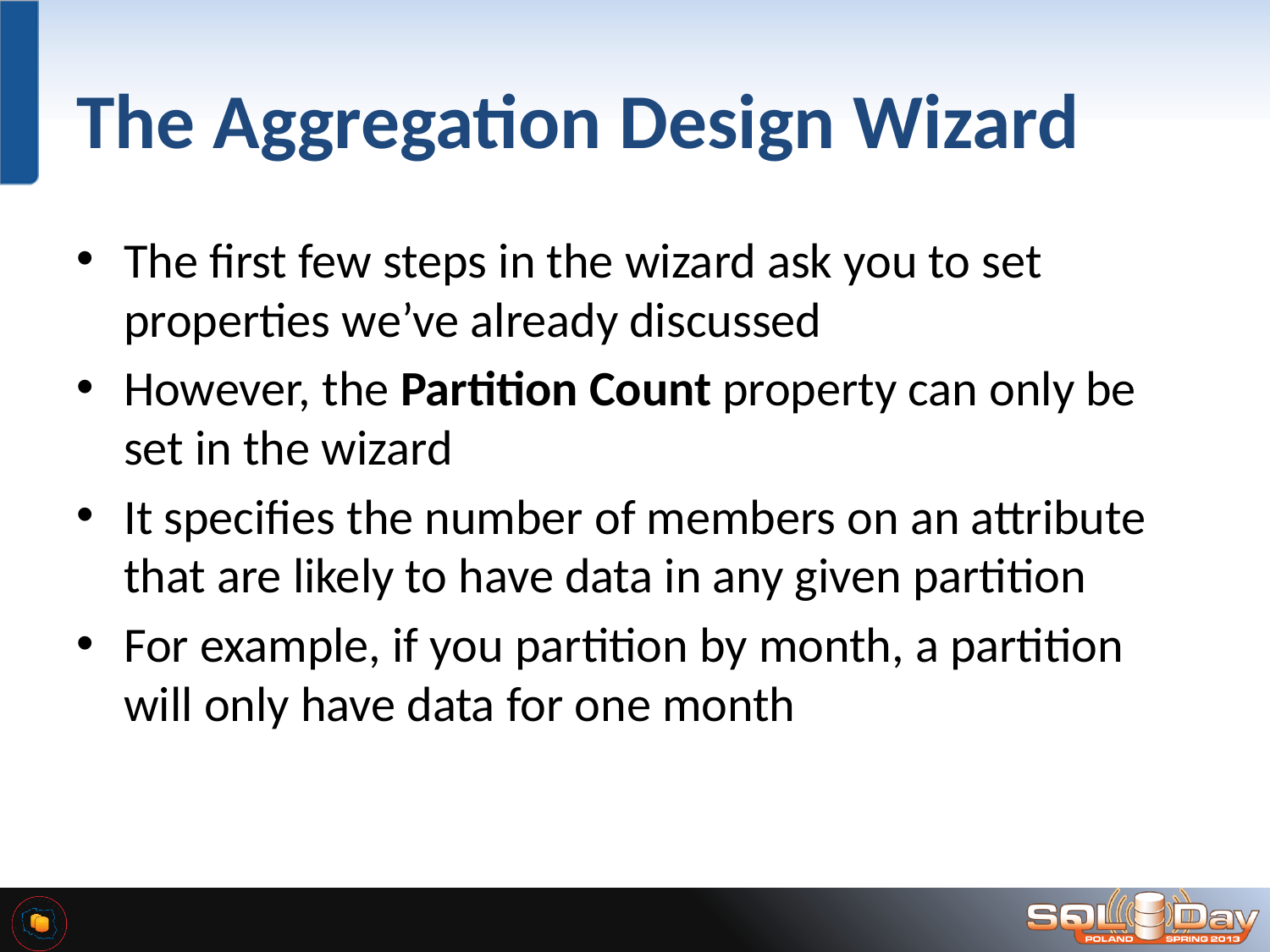

# The Aggregation Design Wizard
The first few steps in the wizard ask you to set properties we’ve already discussed
However, the Partition Count property can only be set in the wizard
It specifies the number of members on an attribute that are likely to have data in any given partition
For example, if you partition by month, a partition will only have data for one month